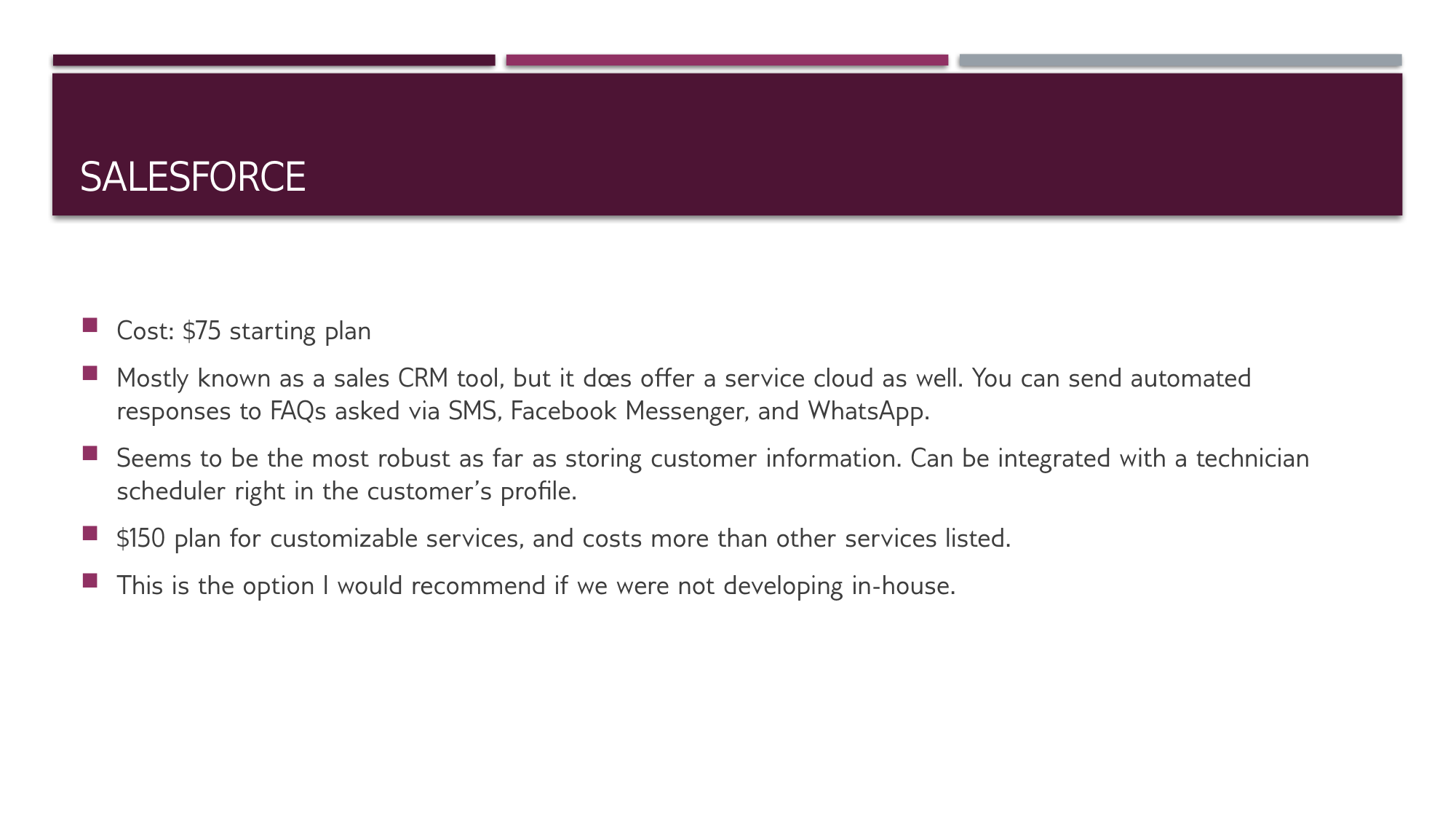

# SalesForce
Cost: $75 starting plan
Mostly known as a sales CRM tool, but it does offer a service cloud as well. You can send automated responses to FAQs asked via SMS, Facebook Messenger, and WhatsApp.
Seems to be the most robust as far as storing customer information. Can be integrated with a technician scheduler right in the customer’s profile.
$150 plan for customizable services, and costs more than other services listed.
This is the option I would recommend if we were not developing in-house.